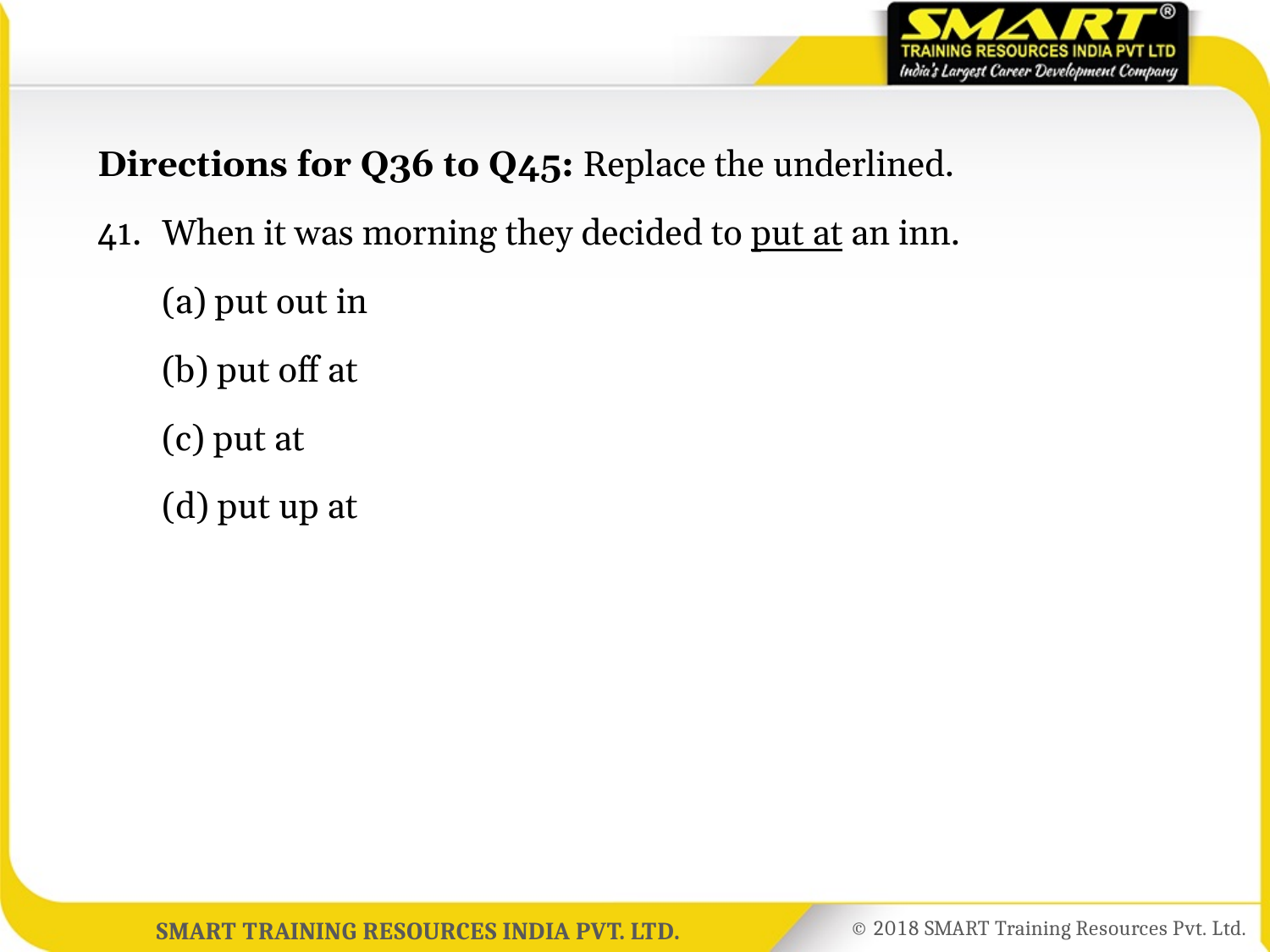

Directions for Q36 to Q45: Replace the underlined.
41.	When it was morning they decided to put at an inn.
	(a) put out in
	(b) put off at
	(c) put at
	(d) put up at